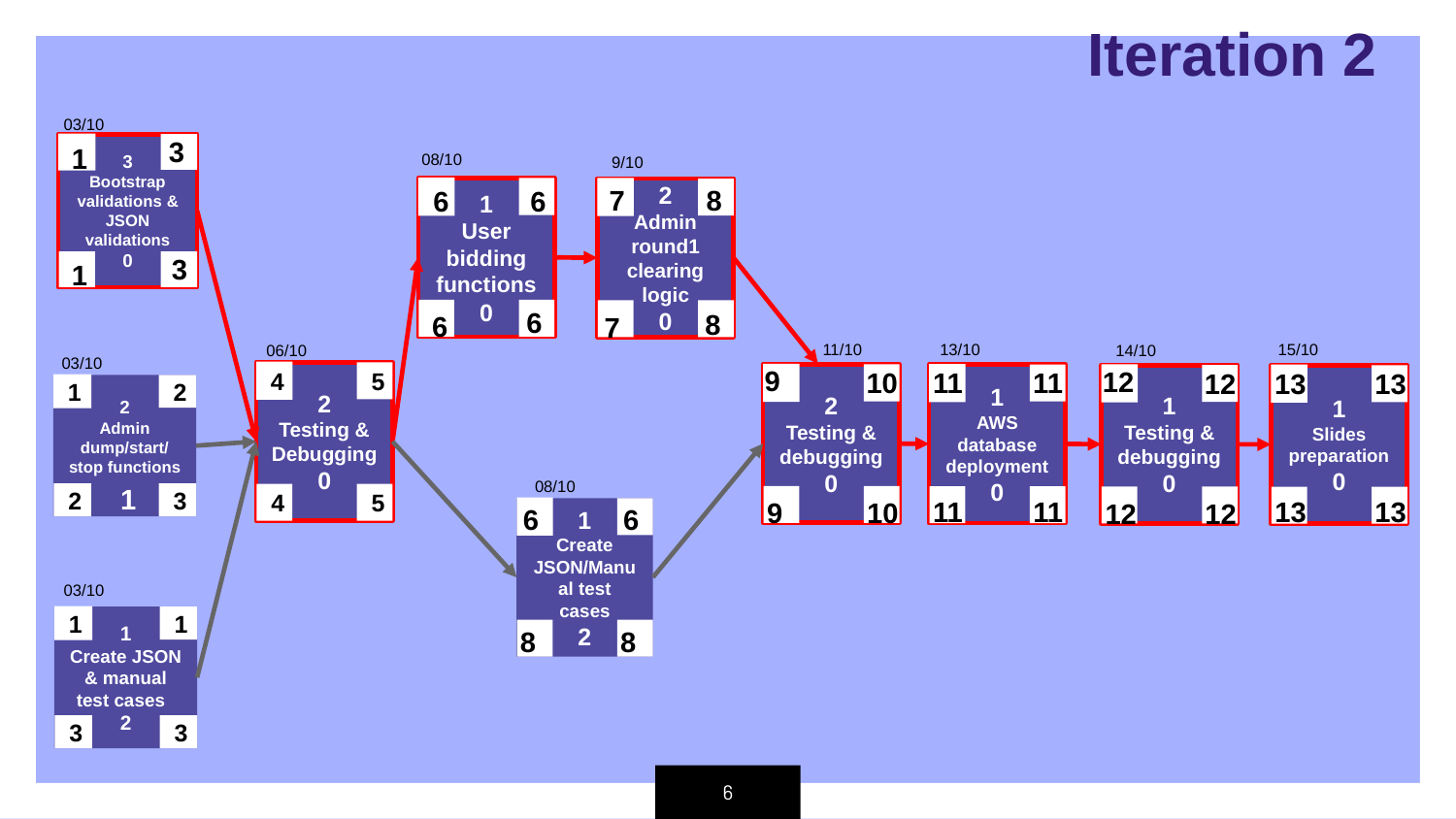

Iteration 2
03/10
 3
 1

3
Bootstrap validations & JSON validations
0
08/10
9/10
 7
8
 6
6

1
User bidding functions
0

2
Admin round1 clearing logic
0
 3

 1

6
8
 6
7

15/10
11/10
13/10
14/10
06/10
03/10
9
12
11

11

10

13

13

12

4

5
2
Testing & Debugging
0

2
Testing & debugging
0

1
AWS database deployment
0

1
Testing & debugging
0

1
Slides preparation
0
1
2
2
Admin dump/start/ stop functions

08/10
 1
11

11
13

13
9
10
12
12
3
2
5
4

6
6

cal path

1
Create JSON/Manual test cases
2
03/10
1
1
1
Create JSON & manual test cases
2
 8
 8

3
3
6